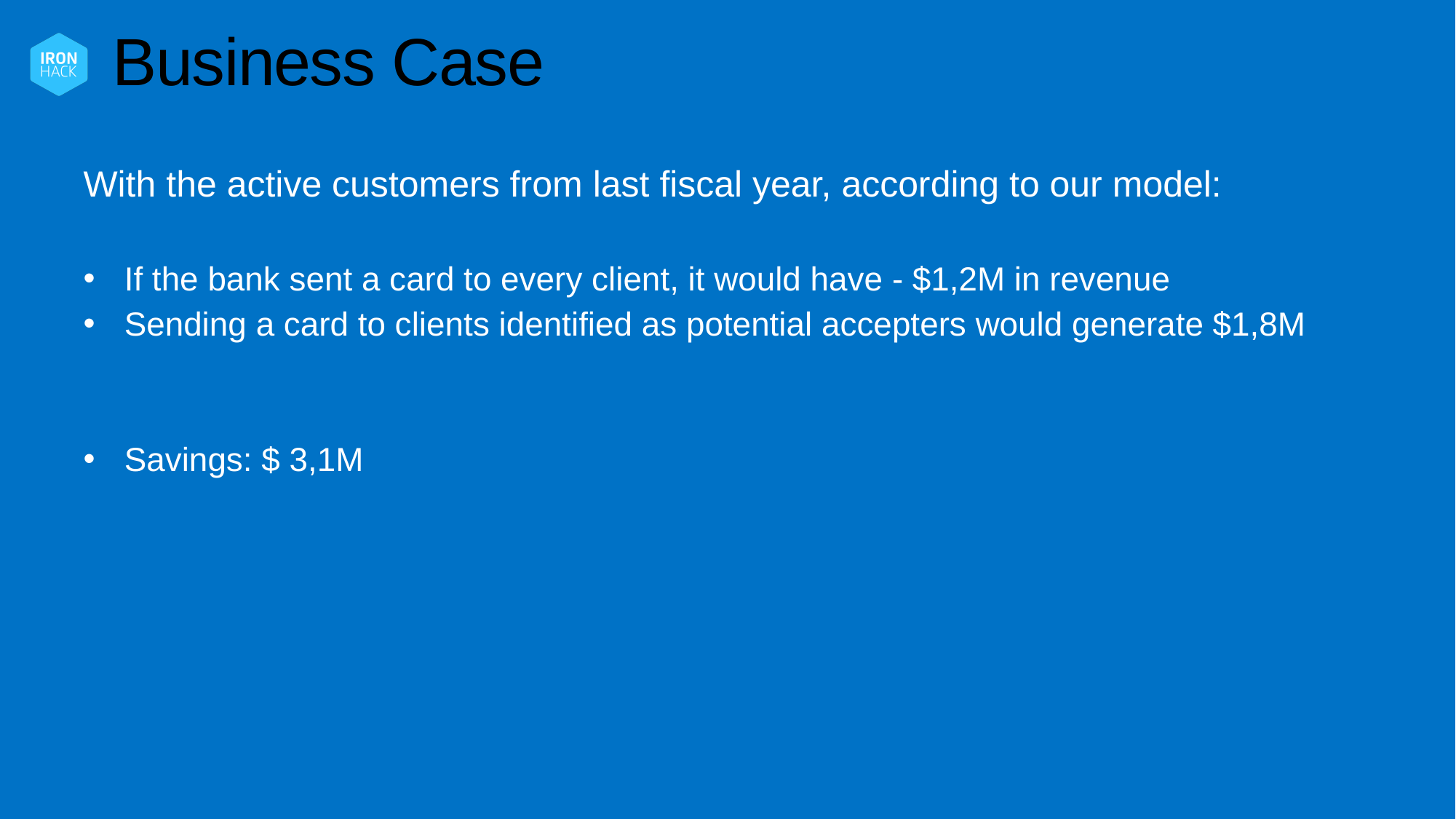

# Business Case

With the active customers from last fiscal year, according to our model:

If the bank sent a card to every client, it would have - $1,2M in revenue
Sending a card to clients identified as potential accepters would generate $1,8M

Savings: $ 3,1M